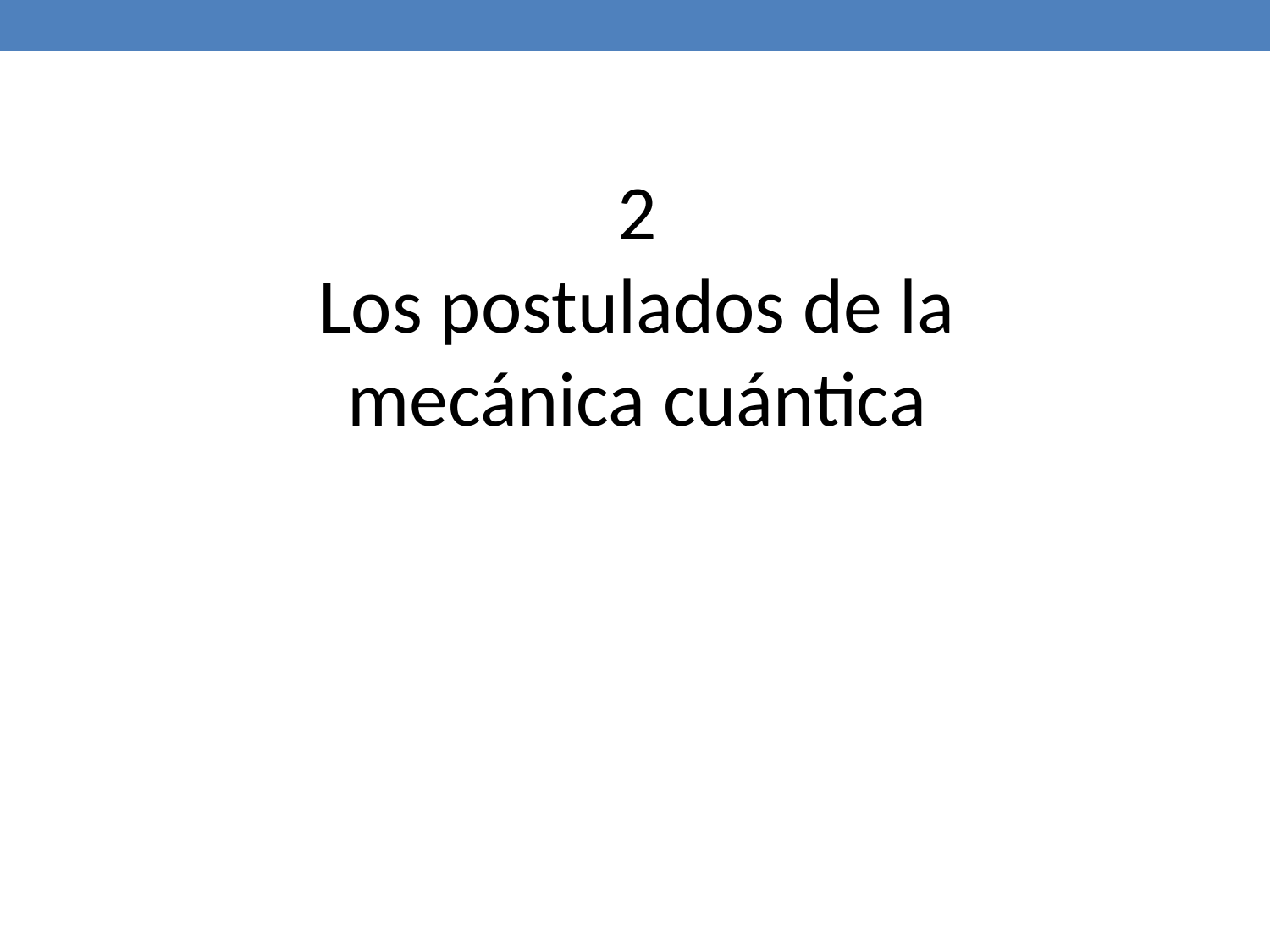

2
Los postulados de la
mecánica cuántica